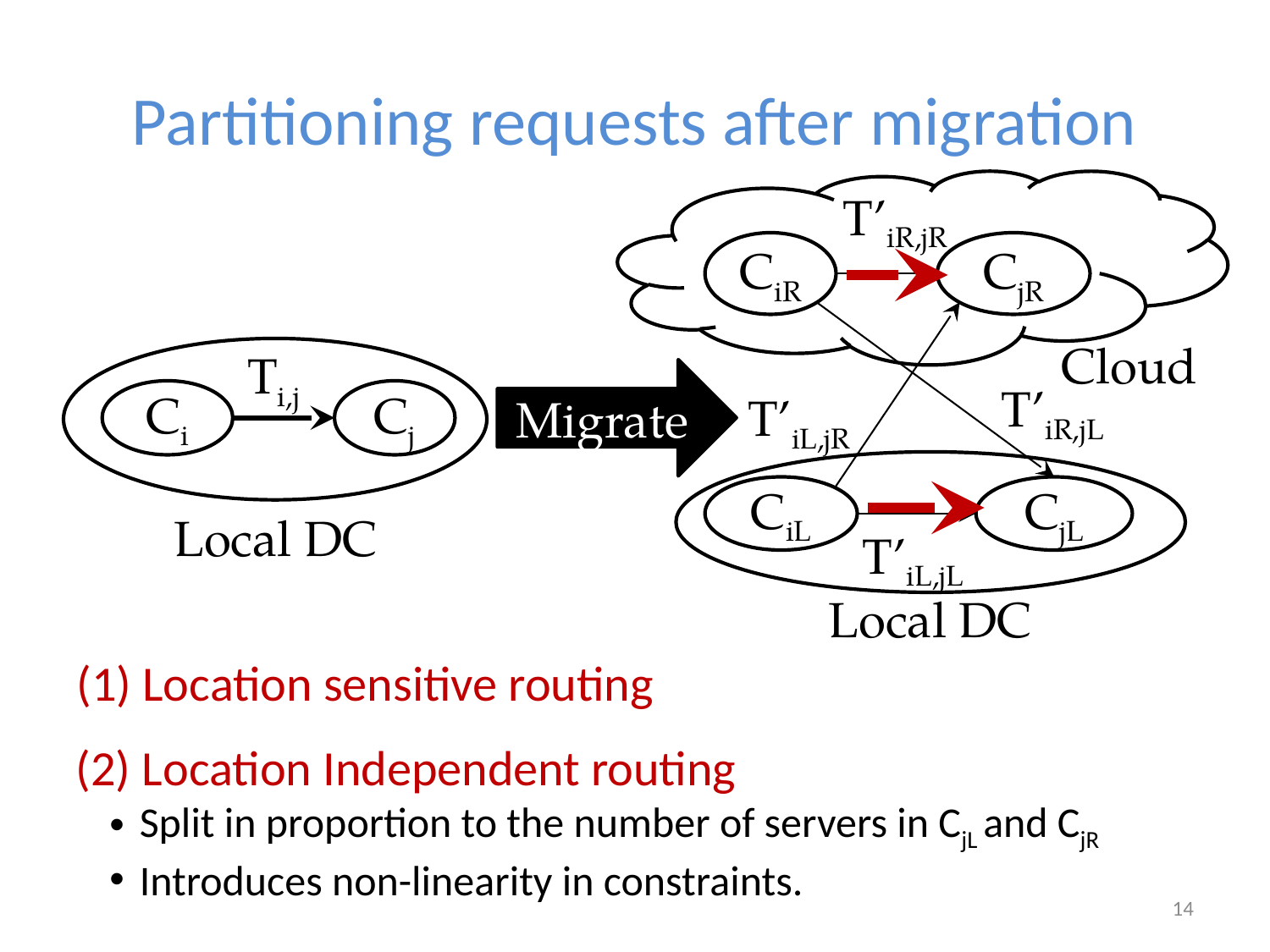

# Partitioning requests after migration

Cloud
T’iR,jR
CiR
CjR

Ti,j
Ci
Cj
Local DC
Migrate
T’iR,jL
T’iL,jR

Local DC
CiL
CjL
T’iL,jL
 (1) Location sensitive routing
(2) Location Independent routing
Split in proportion to the number of servers in CjL and CjR
Introduces non-linearity in constraints.
14